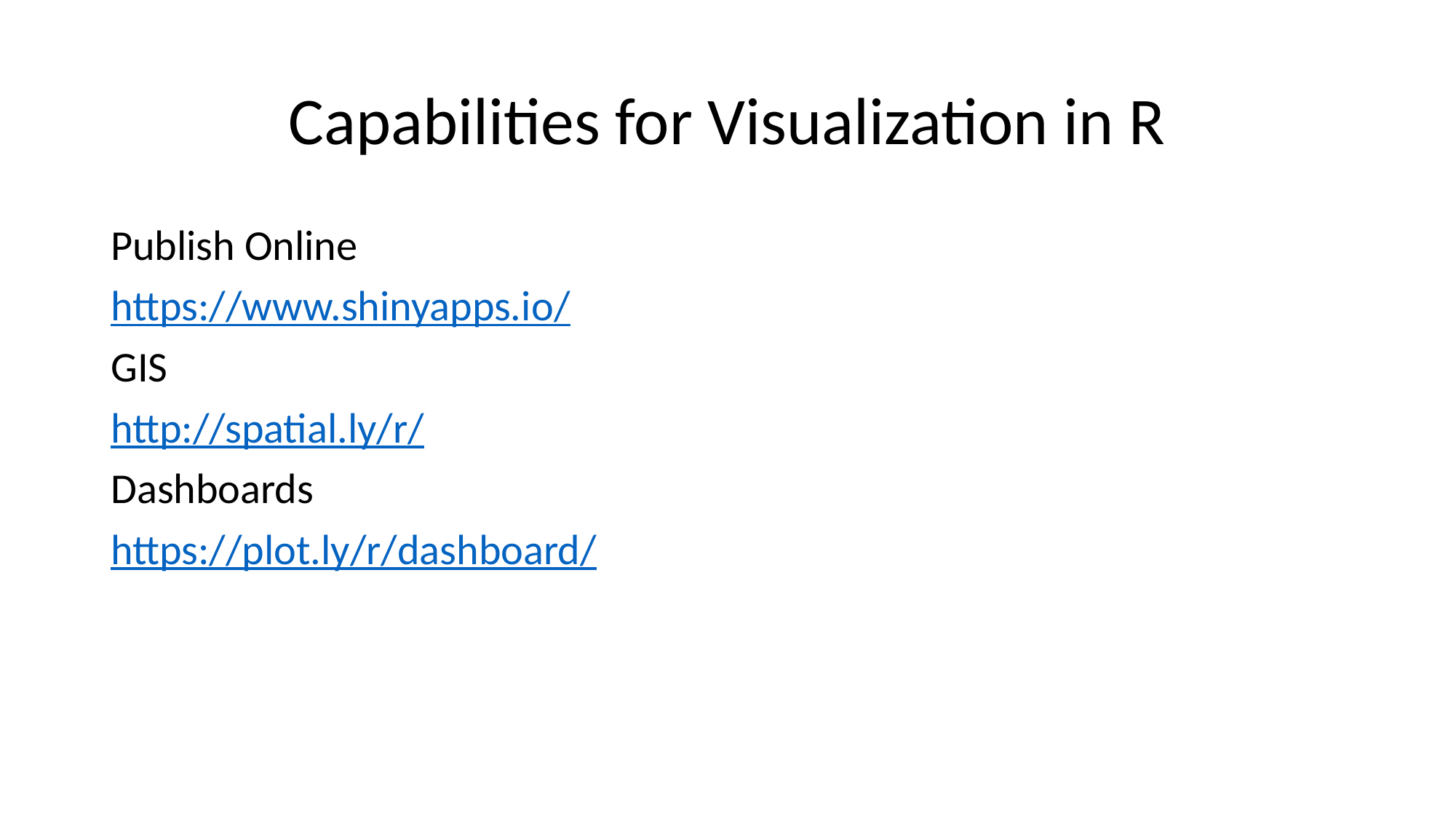

# Capabilities for Visualization in R
Publish Online
https://www.shinyapps.io/
GIS
http://spatial.ly/r/
Dashboards
https://plot.ly/r/dashboard/